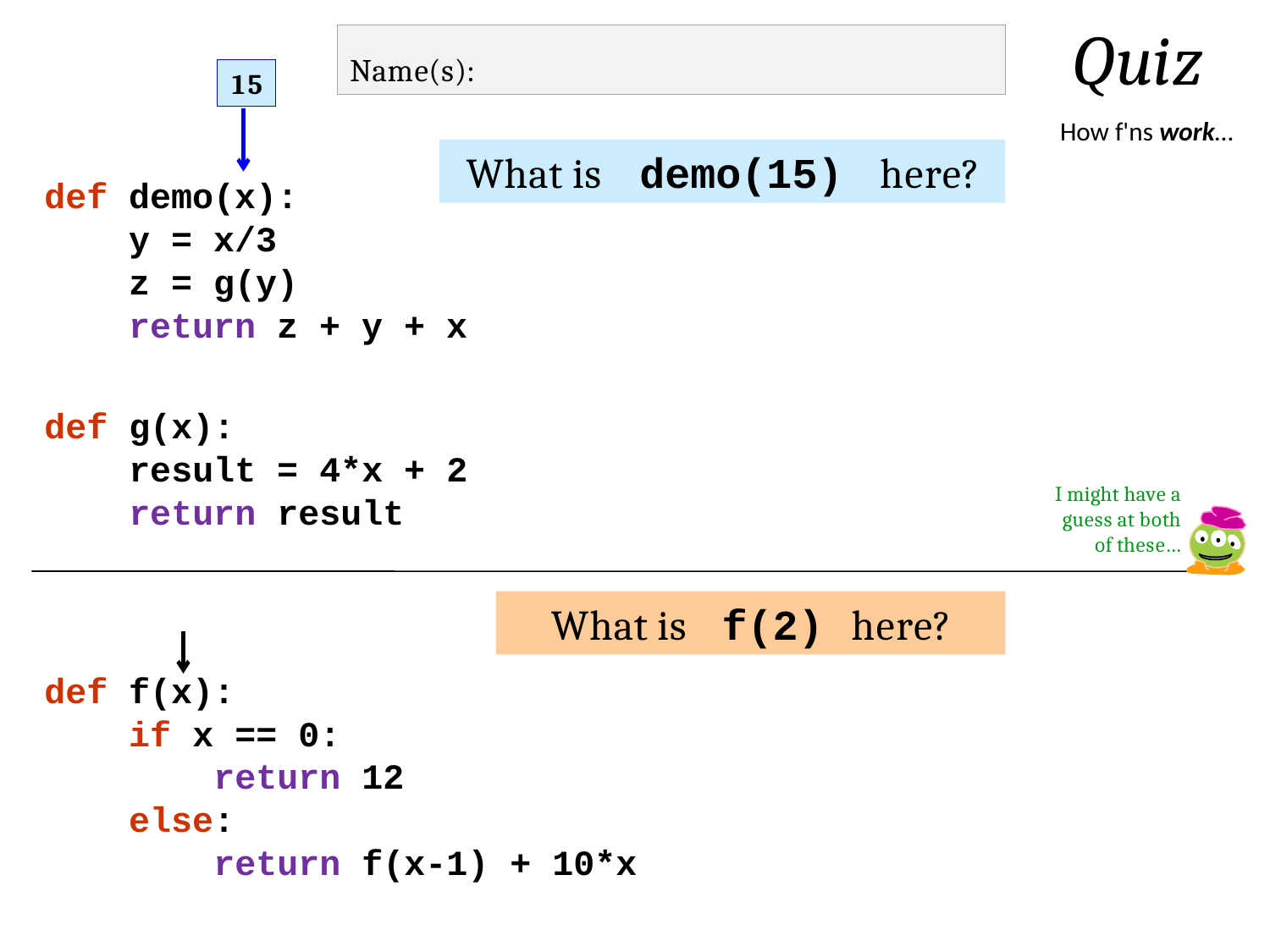

Quiz
Name(s):

15
How f'ns work…
What is    demo(15)    here?
def demo(x):
    y = x/3
    z = g(y)
    return z + y + x
def g(x):
    result = 4*x + 2
    return result
I might have a guess at both of these…

What is  f(2)   here?
def f(x):
    if x == 0:
        return 12
    else:
        return f(x-1) + 10*x